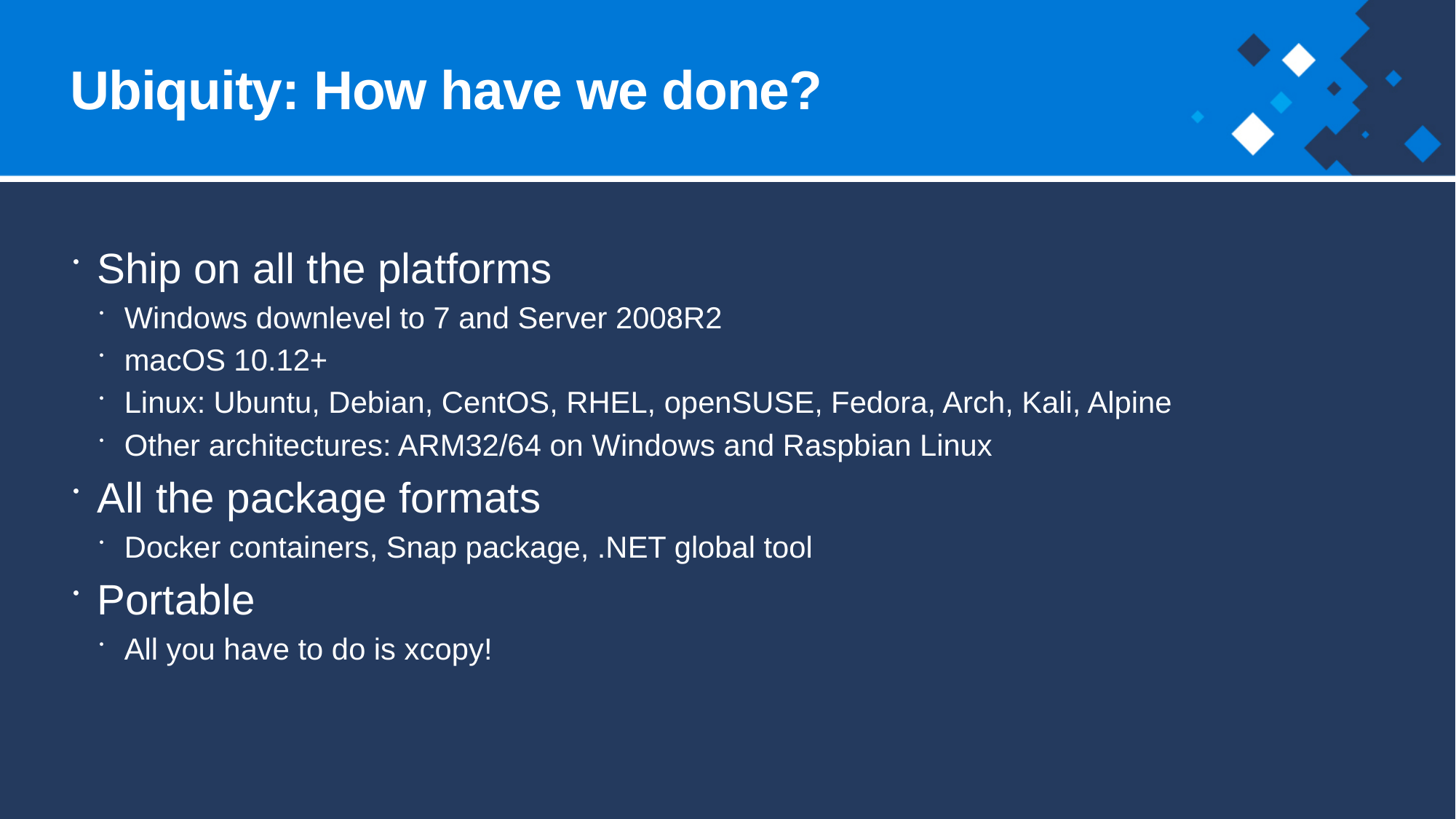

# Ubiquity: How have we done?
Ship on all the platforms
Windows downlevel to 7 and Server 2008R2
macOS 10.12+
Linux: Ubuntu, Debian, CentOS, RHEL, openSUSE, Fedora, Arch, Kali, Alpine
Other architectures: ARM32/64 on Windows and Raspbian Linux
All the package formats
Docker containers, Snap package, .NET global tool
Portable
All you have to do is xcopy!